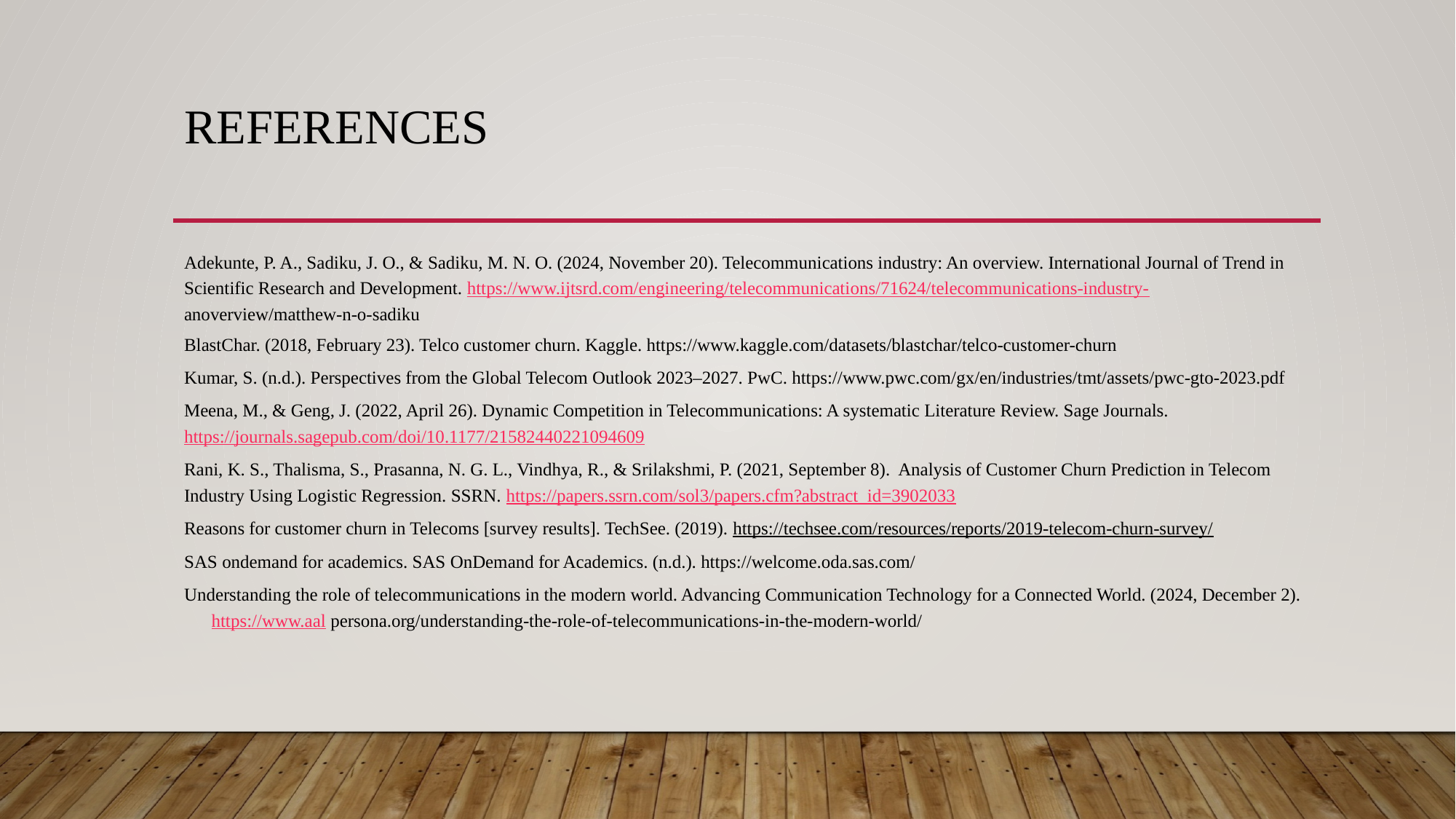

# References
Adekunte, P. A., Sadiku, J. O., & Sadiku, M. N. O. (2024, November 20). Telecommunications industry: An overview. International Journal of Trend in 	Scientific Research and Development. https://www.ijtsrd.com/engineering/telecommunications/71624/telecommunications-industry-	anoverview/matthew-n-o-sadiku
BlastChar. (2018, February 23). Telco customer churn. Kaggle. https://www.kaggle.com/datasets/blastchar/telco-customer-churn
Kumar, S. (n.d.). Perspectives from the Global Telecom Outlook 2023–2027. PwC. https://www.pwc.com/gx/en/industries/tmt/assets/pwc-gto-2023.pdf
Meena, M., & Geng, J. (2022, April 26). Dynamic Competition in Telecommunications: A systematic Literature Review. Sage Journals. 	https://journals.sagepub.com/doi/10.1177/21582440221094609
Rani, K. S., Thalisma, S., Prasanna, N. G. L., Vindhya, R., & Srilakshmi, P. (2021, September 8).  Analysis of Customer Churn Prediction in Telecom 	Industry Using Logistic Regression. SSRN. https://papers.ssrn.com/sol3/papers.cfm?abstract_id=3902033
Reasons for customer churn in Telecoms [survey results]. TechSee. (2019). https://techsee.com/resources/reports/2019-telecom-churn-survey/
SAS ondemand for academics. SAS OnDemand for Academics. (n.d.). https://welcome.oda.sas.com/
Understanding the role of telecommunications in the modern world. Advancing Communication Technology for a Connected World. (2024, December 2). 	https://www.aal persona.org/understanding-the-role-of-telecommunications-in-the-modern-world/